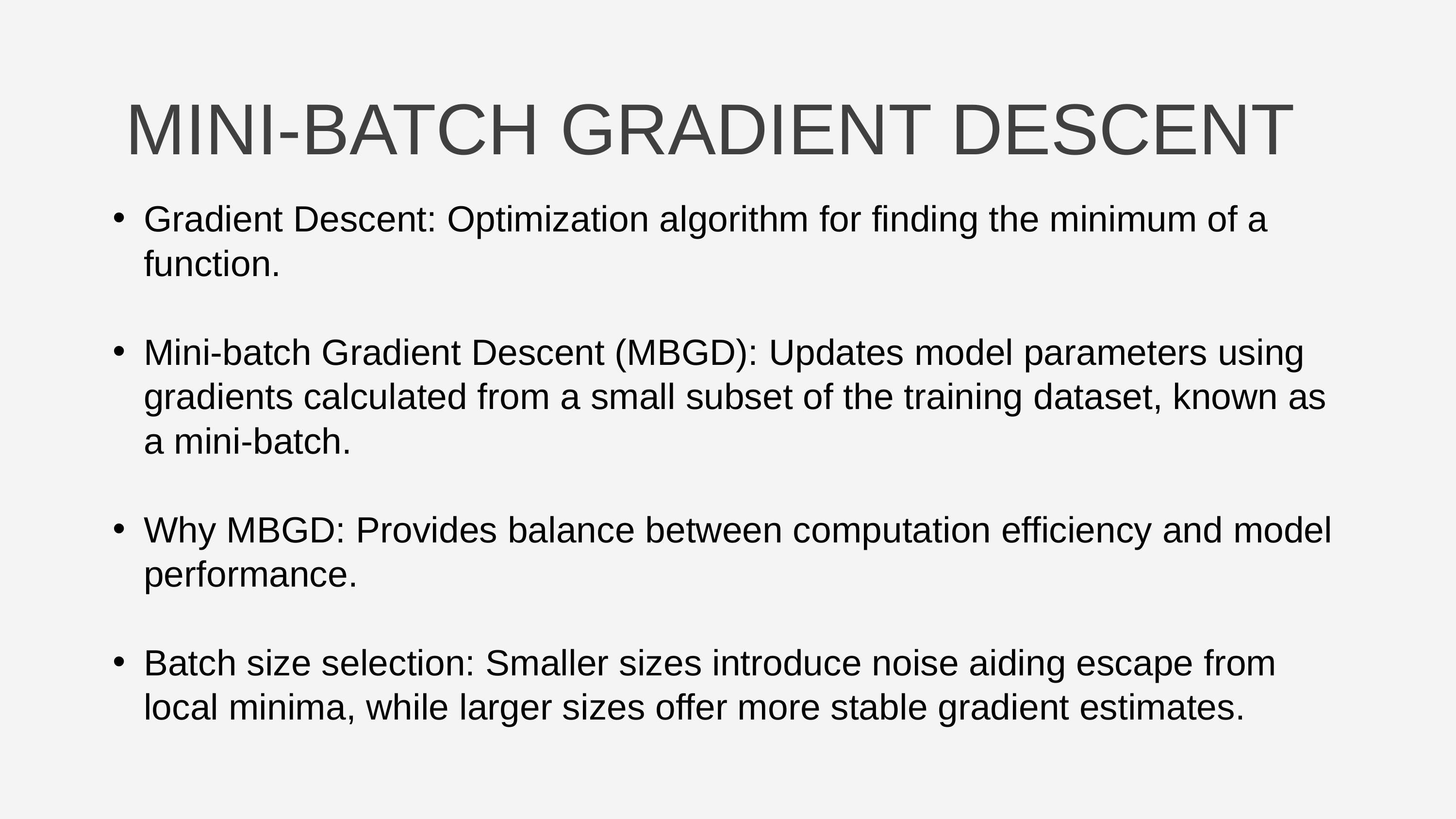

MINI-BATCH GRADIENT DESCENT
Gradient Descent: Optimization algorithm for finding the minimum of a function.

Mini-batch Gradient Descent (MBGD): Updates model parameters using gradients calculated from a small subset of the training dataset, known as a mini-batch.

Why MBGD: Provides balance between computation efficiency and model performance.

Batch size selection: Smaller sizes introduce noise aiding escape from local minima, while larger sizes offer more stable gradient estimates.